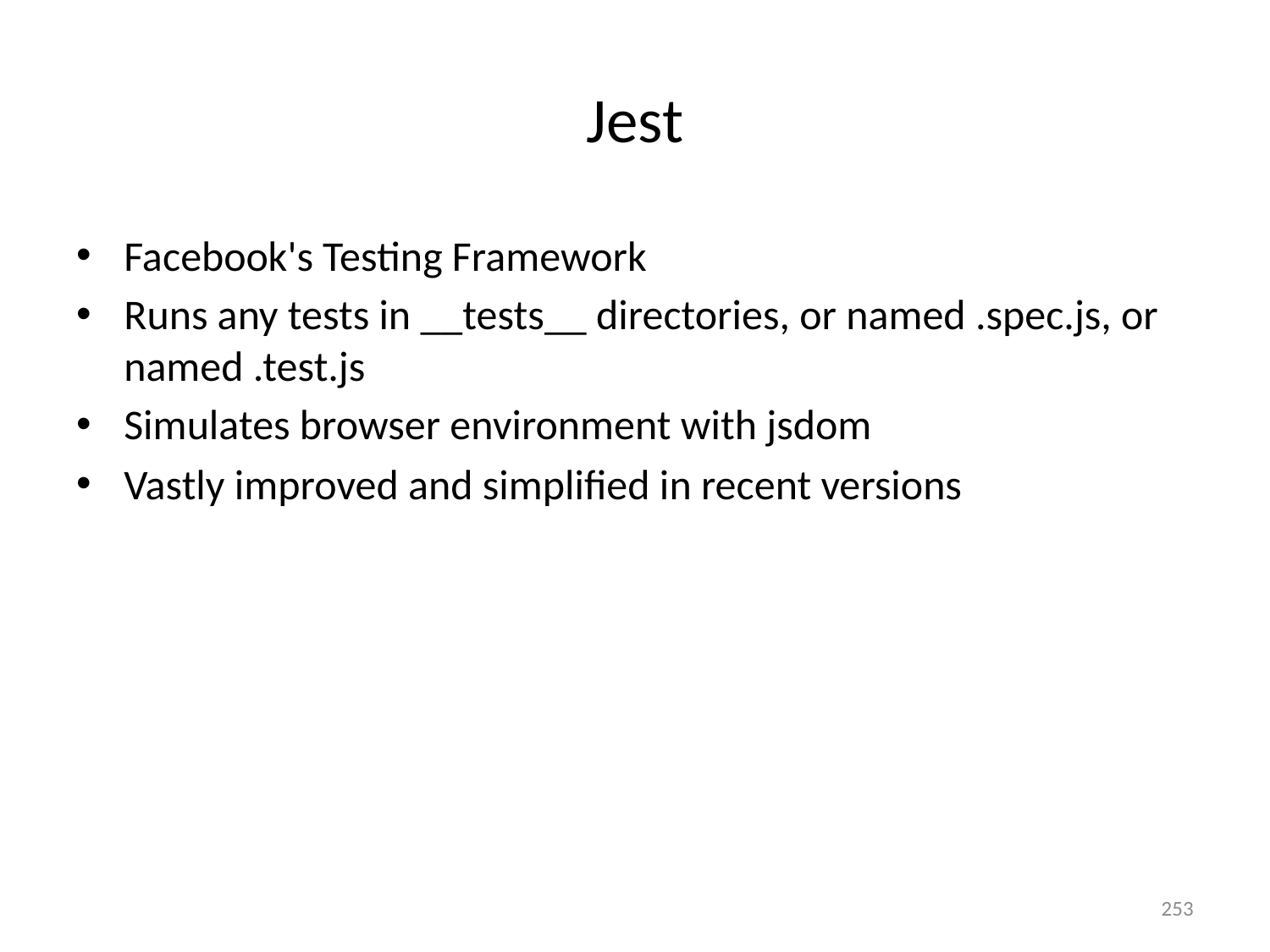

# Jest
Facebook's Testing Framework
Runs any tests in __tests__ directories, or named .spec.js, or named .test.js
Simulates browser environment with jsdom
Vastly improved and simplified in recent versions
253